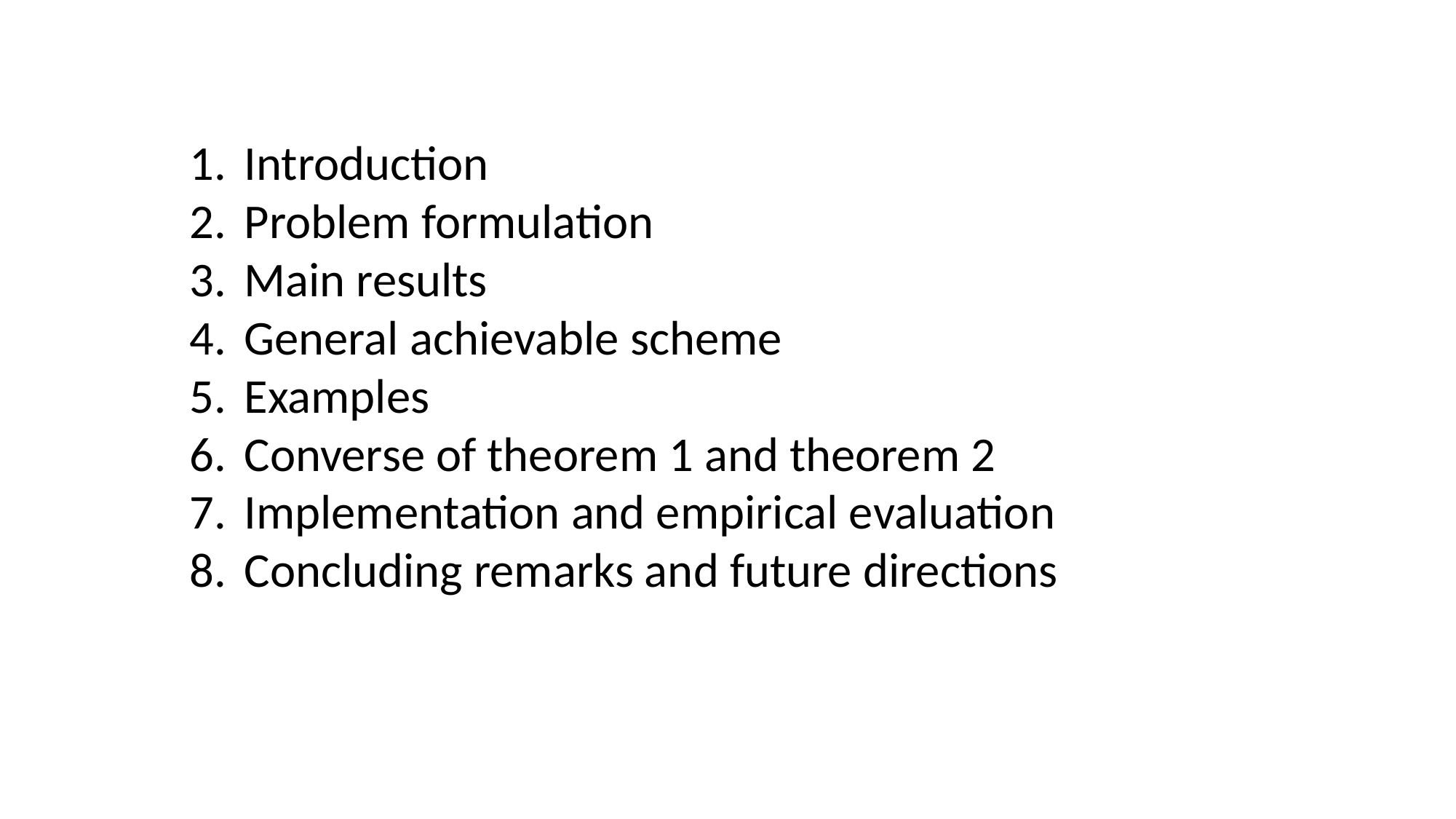

Introduction
Problem formulation
Main results
General achievable scheme
Examples
Converse of theorem 1 and theorem 2
Implementation and empirical evaluation
Concluding remarks and future directions